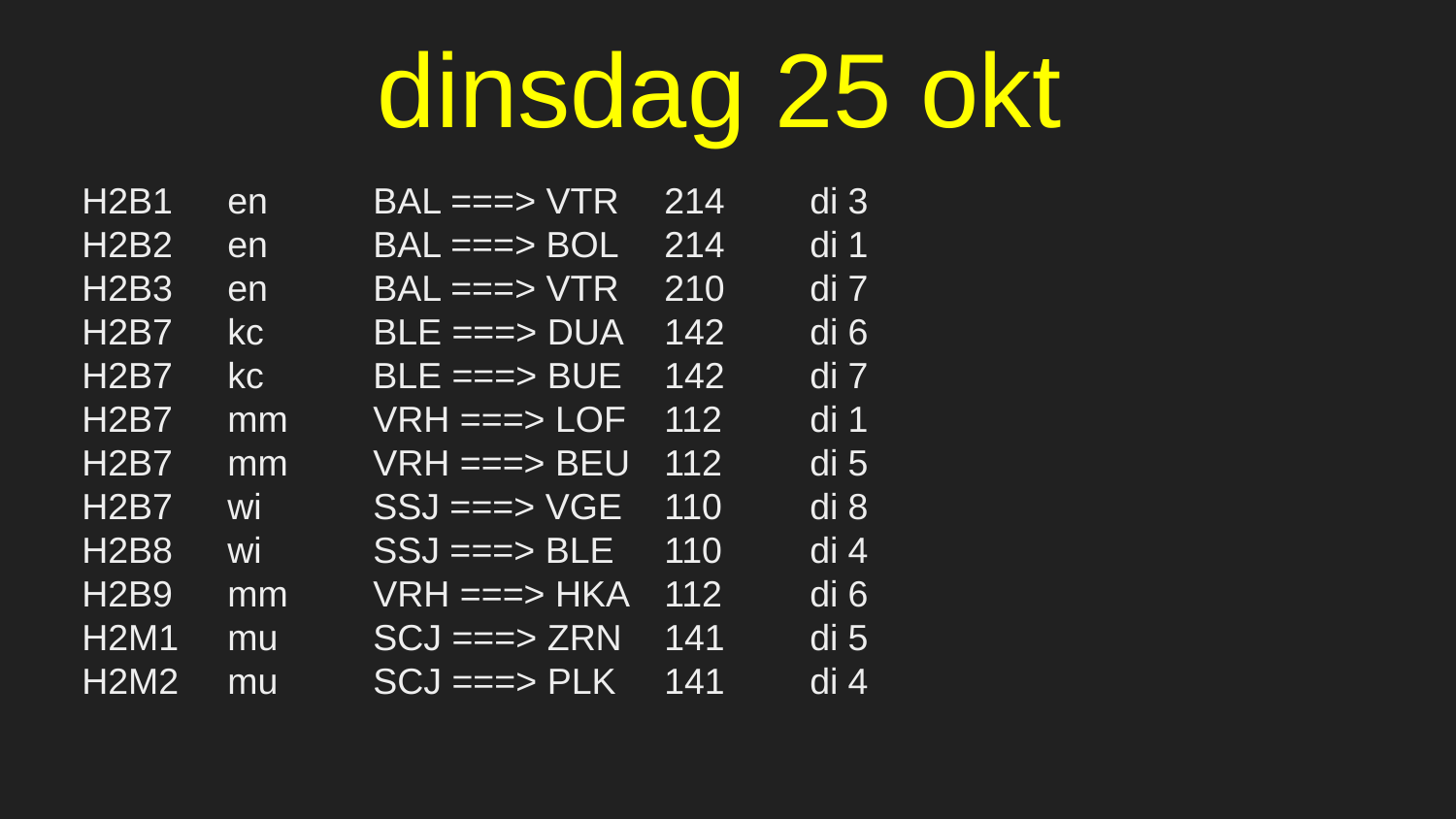

# dinsdag 25 okt
H2B1	en	BAL ===> VTR	214	di 3
H2B2	en	BAL ===> BOL	214	di 1
H2B3	en	BAL ===> VTR	210	di 7
H2B7	kc	BLE ===> DUA	142	di 6
H2B7	kc	BLE ===> BUE	142	di 7
H2B7	mm	VRH ===> LOF	112	di 1
H2B7	mm	VRH ===> BEU	112	di 5
H2B7	wi	SSJ ===> VGE	110	di 8
H2B8	wi	SSJ ===> BLE	110	di 4
H2B9	mm	VRH ===> HKA	112	di 6
H2M1	mu	SCJ ===> ZRN	141	di 5
H2M2	mu	SCJ ===> PLK	141	di 4